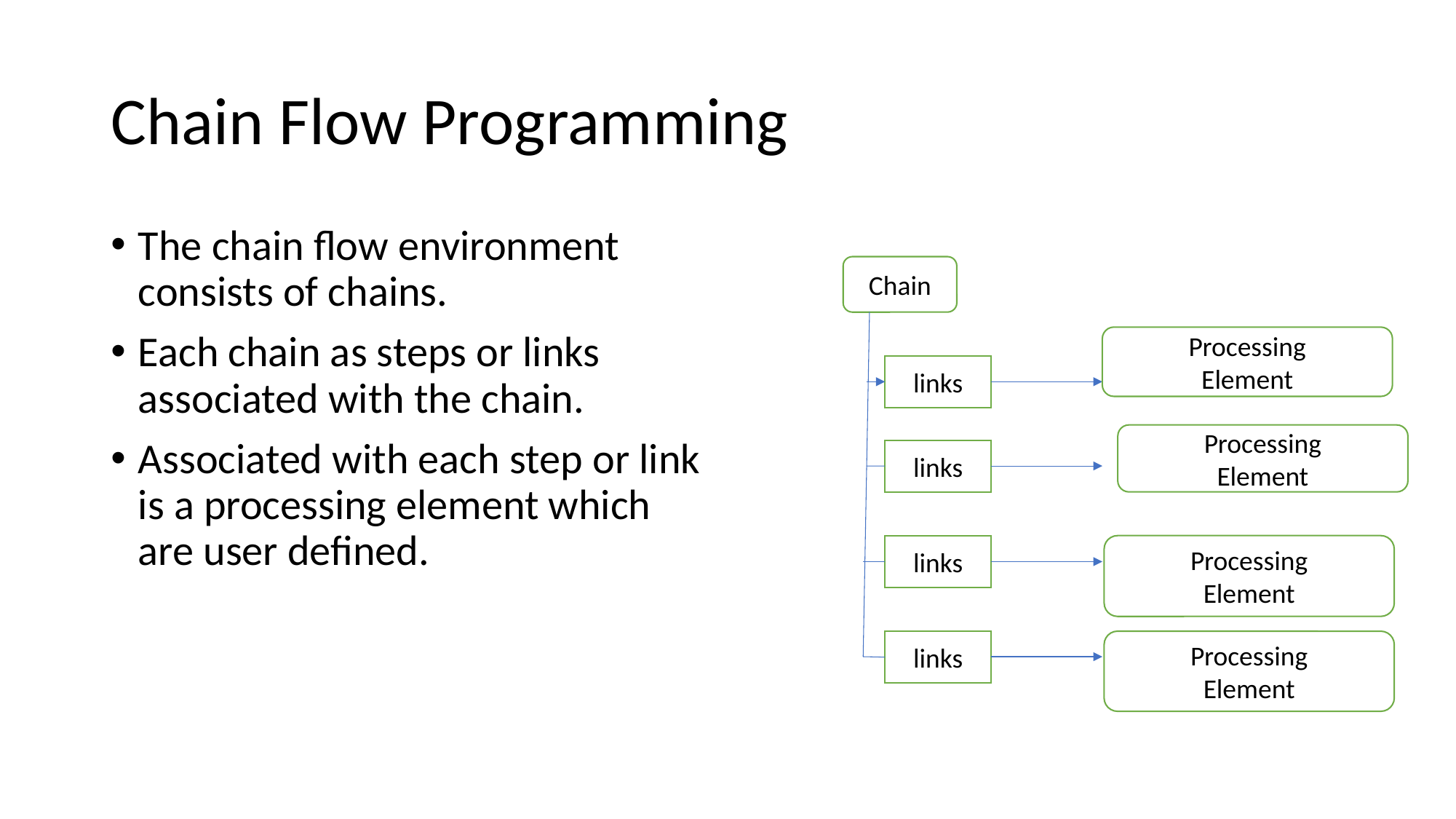

# Chain Flow Programming
The chain flow environment consists of chains.
Each chain as steps or links associated with the chain.
Associated with each step or link is a processing element which are user defined.
Chain
Processing
Element
links
Processing
Element
links
Processing
Element
links
links
Processing
Element